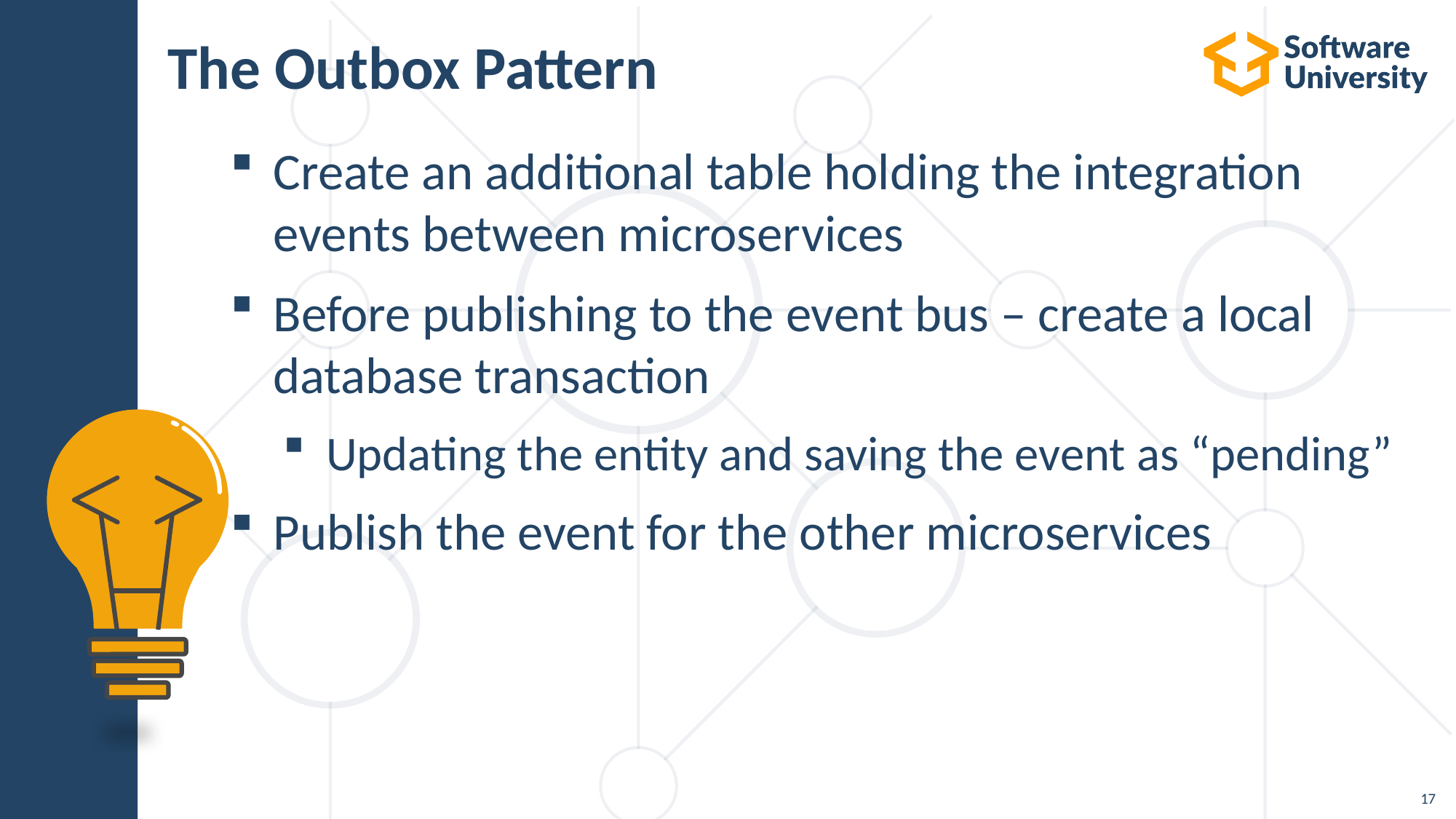

# The Outbox Pattern
Create an additional table holding the integration events between microservices
Before publishing to the event bus – create a local database transaction
Updating the entity and saving the event as “pending”
Publish the event for the other microservices
17